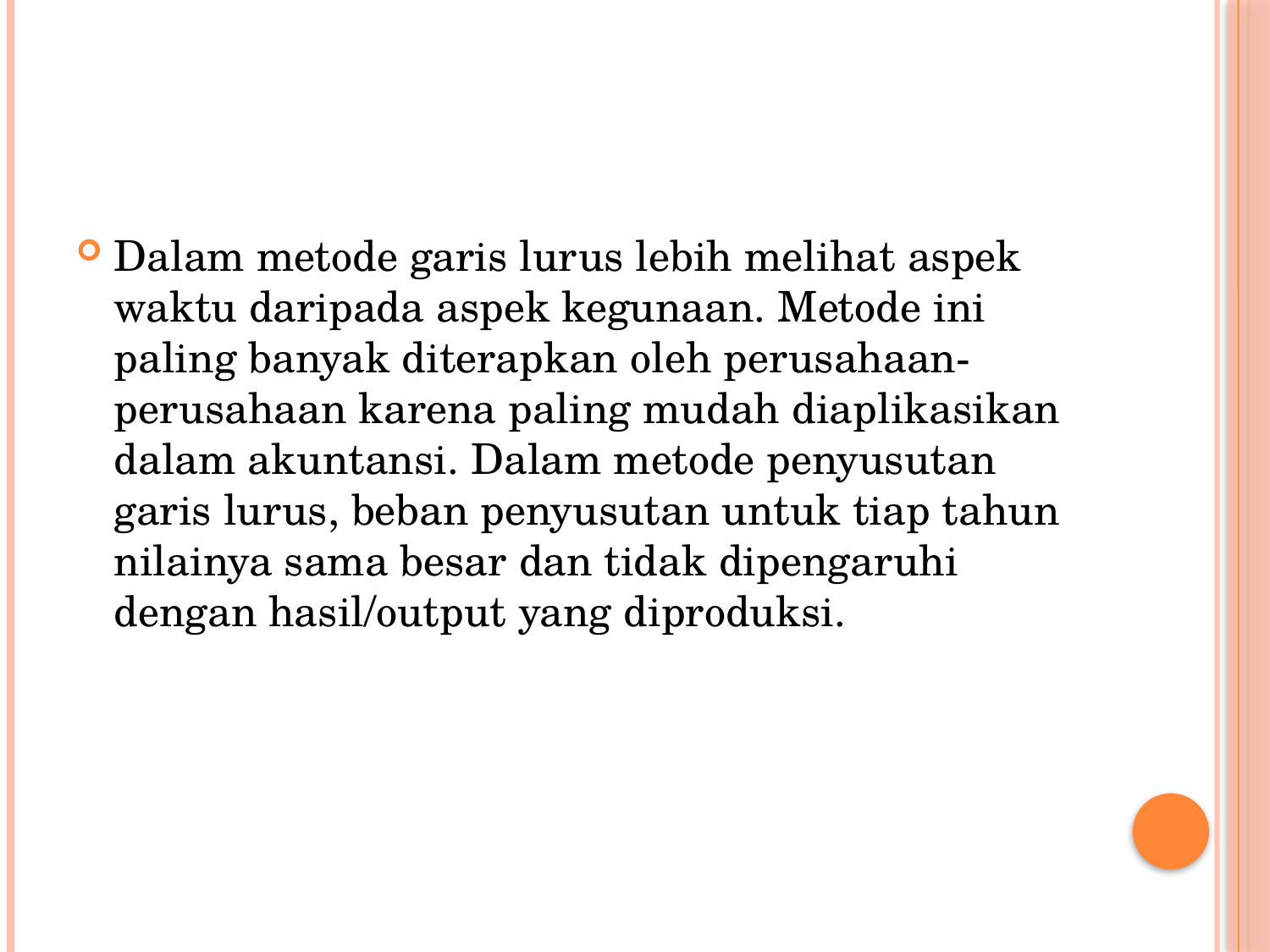

#
Dalam metode garis lurus lebih melihat aspek waktu daripada aspek kegunaan. Metode ini paling banyak diterapkan oleh perusahaan-perusahaan karena paling mudah diaplikasikan dalam akuntansi. Dalam metode penyusutan garis lurus, beban penyusutan untuk tiap tahun nilainya sama besar dan tidak dipengaruhi dengan hasil/output yang diproduksi.